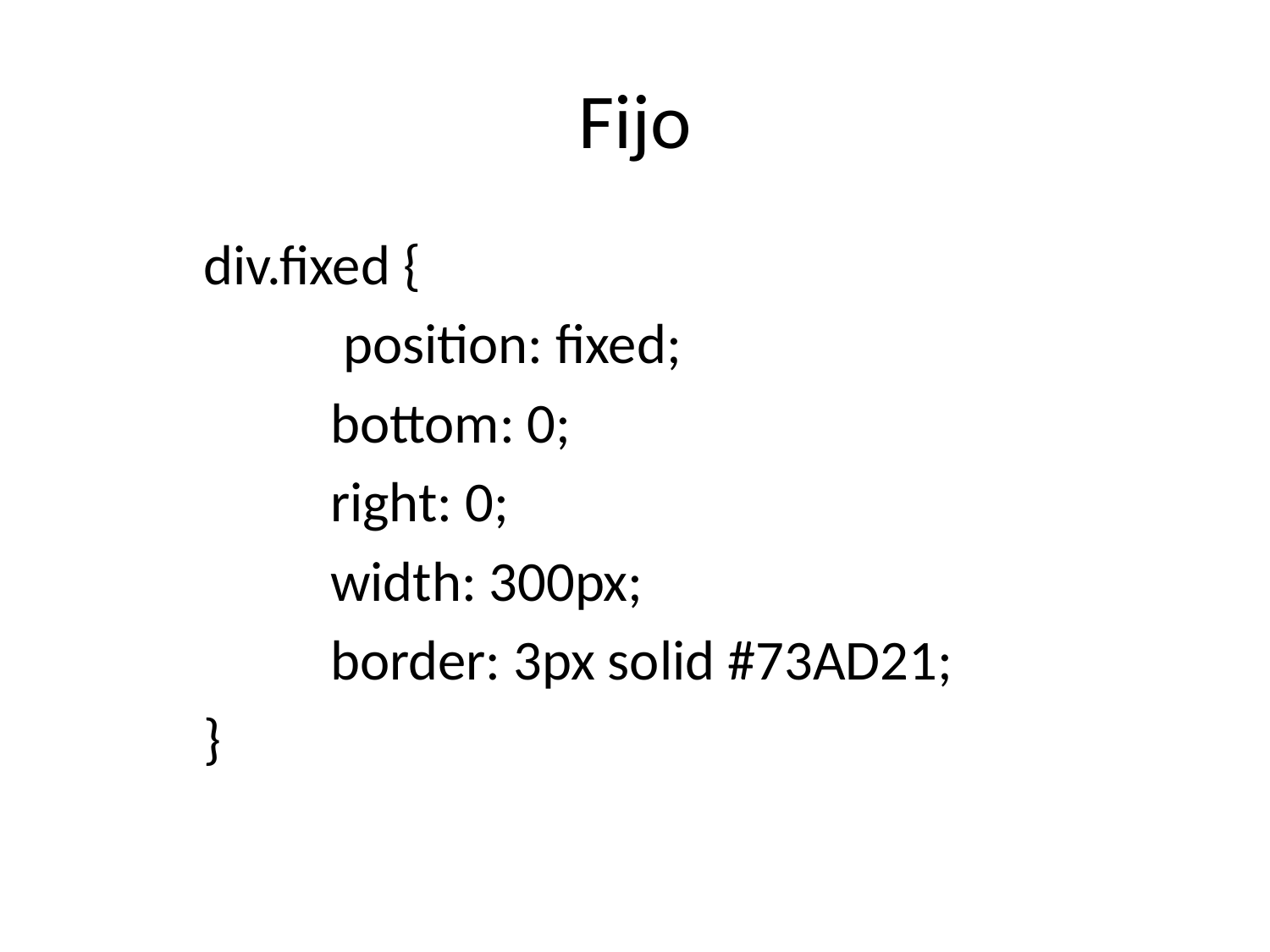

# Fijo
	div.fixed {
		 position: fixed;
		bottom: 0;
		right: 0;
		width: 300px;
		border: 3px solid #73AD21;
	}